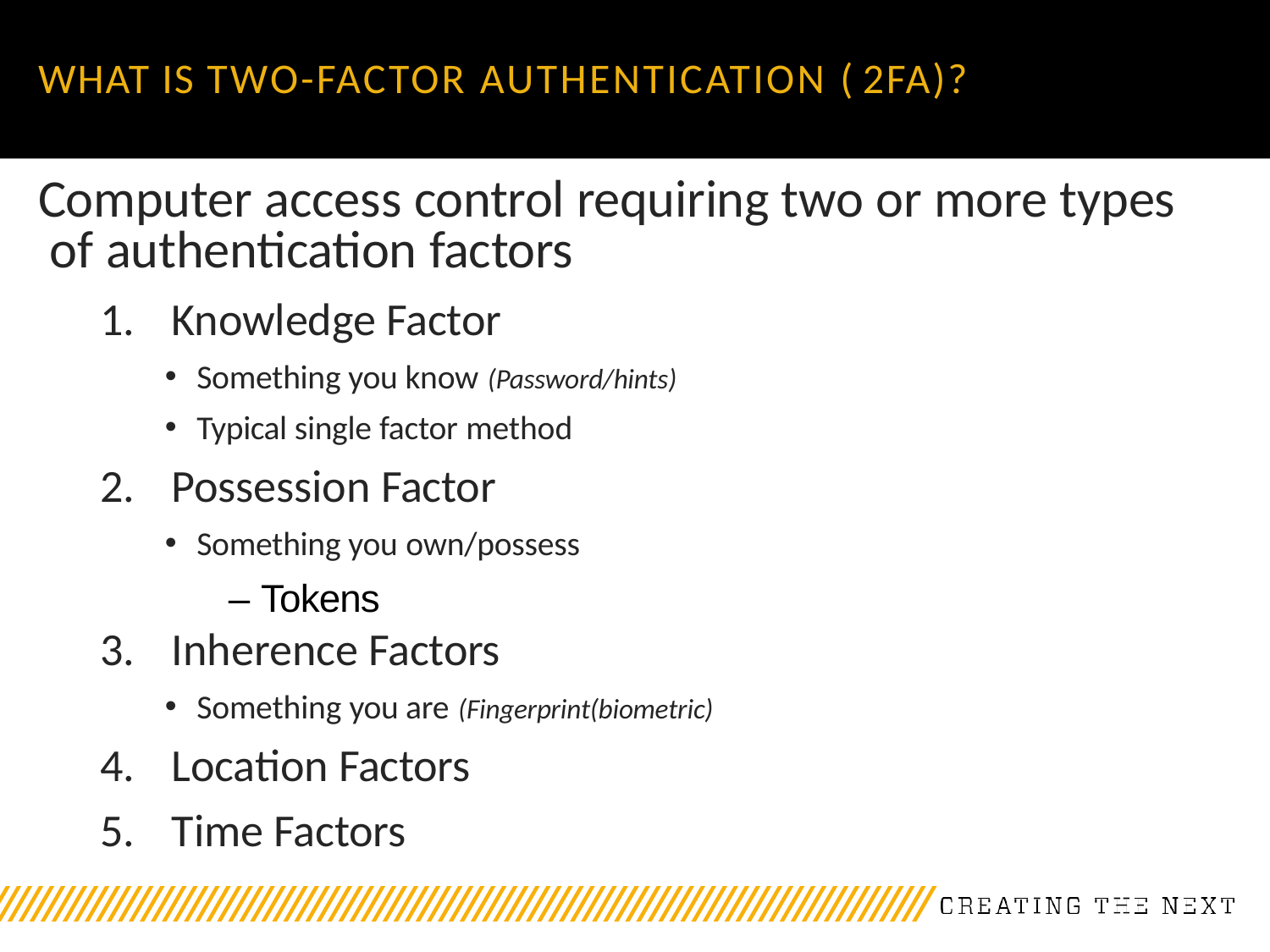

WHAT IS TWO-FACTOR AUTHENTICATION ( 2FA)?
# Computer access control requiring two or more types  of authentication factors
Knowledge Factor
Something you know (Password/hints)
Typical single factor method
Possession Factor
Something you own/possess
– Tokens
Inherence Factors
Something you are (Fingerprint(biometric)
Location Factors
Time Factors